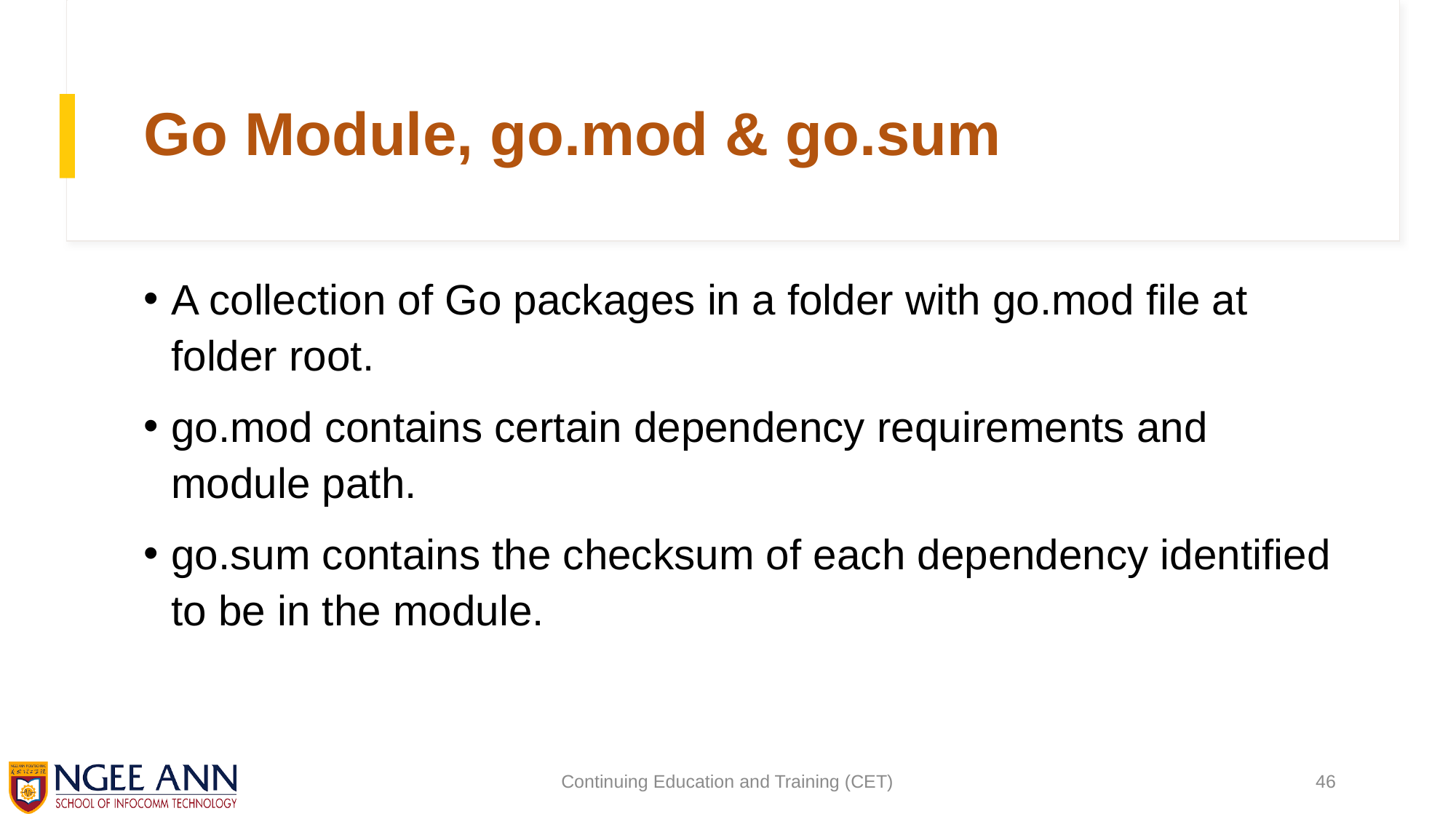

# Go Module, go.mod & go.sum
A collection of Go packages in a folder with go.mod file at folder root.
go.mod contains certain dependency requirements and module path.
go.sum contains the checksum of each dependency identified to be in the module.
Continuing Education and Training (CET)
46